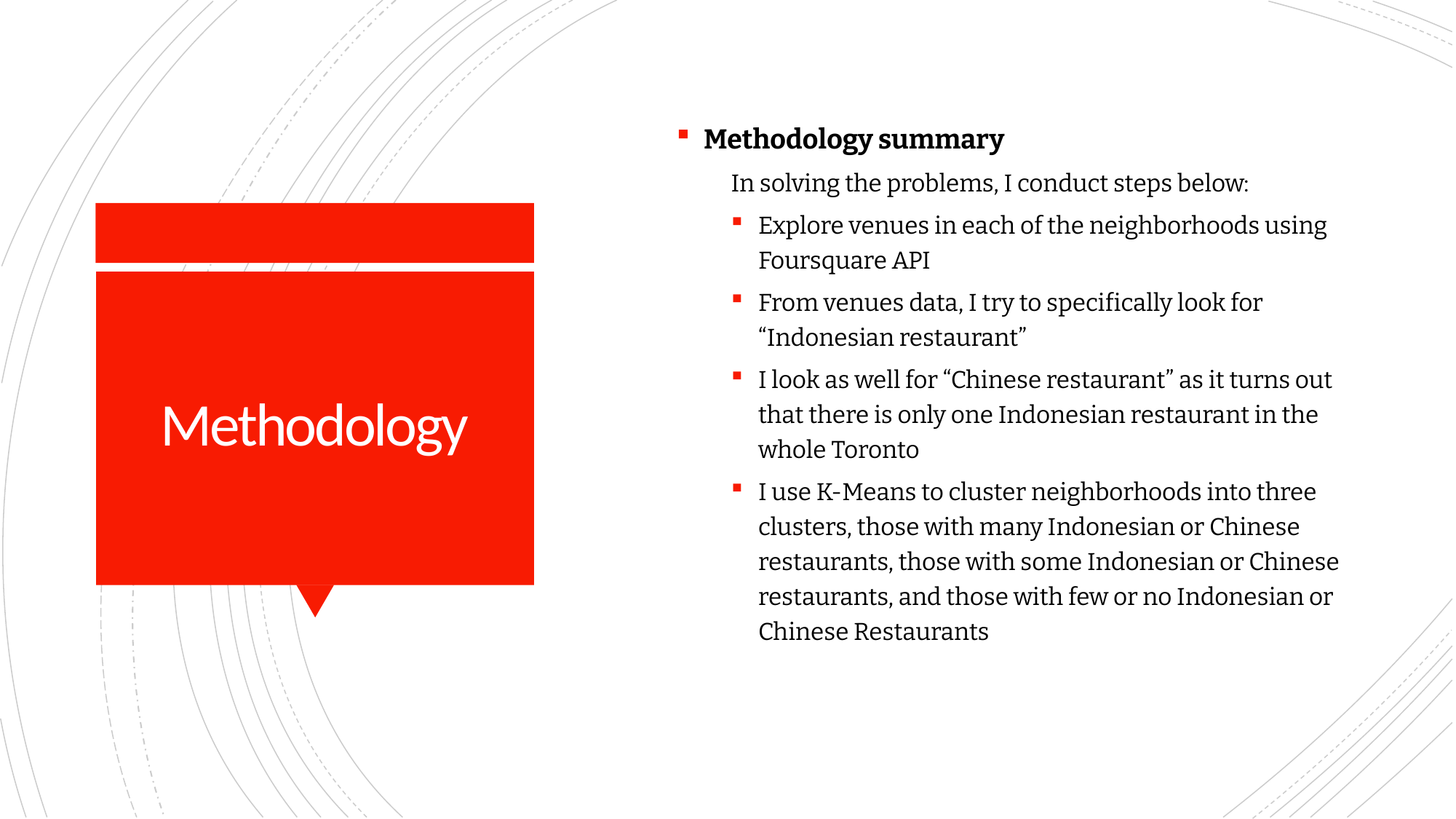

Methodology summary
In solving the problems, I conduct steps below:
Explore venues in each of the neighborhoods using Foursquare API
From venues data, I try to specifically look for “Indonesian restaurant”
I look as well for “Chinese restaurant” as it turns out that there is only one Indonesian restaurant in the whole Toronto
I use K-Means to cluster neighborhoods into three clusters, those with many Indonesian or Chinese restaurants, those with some Indonesian or Chinese restaurants, and those with few or no Indonesian or Chinese Restaurants

# Methodology